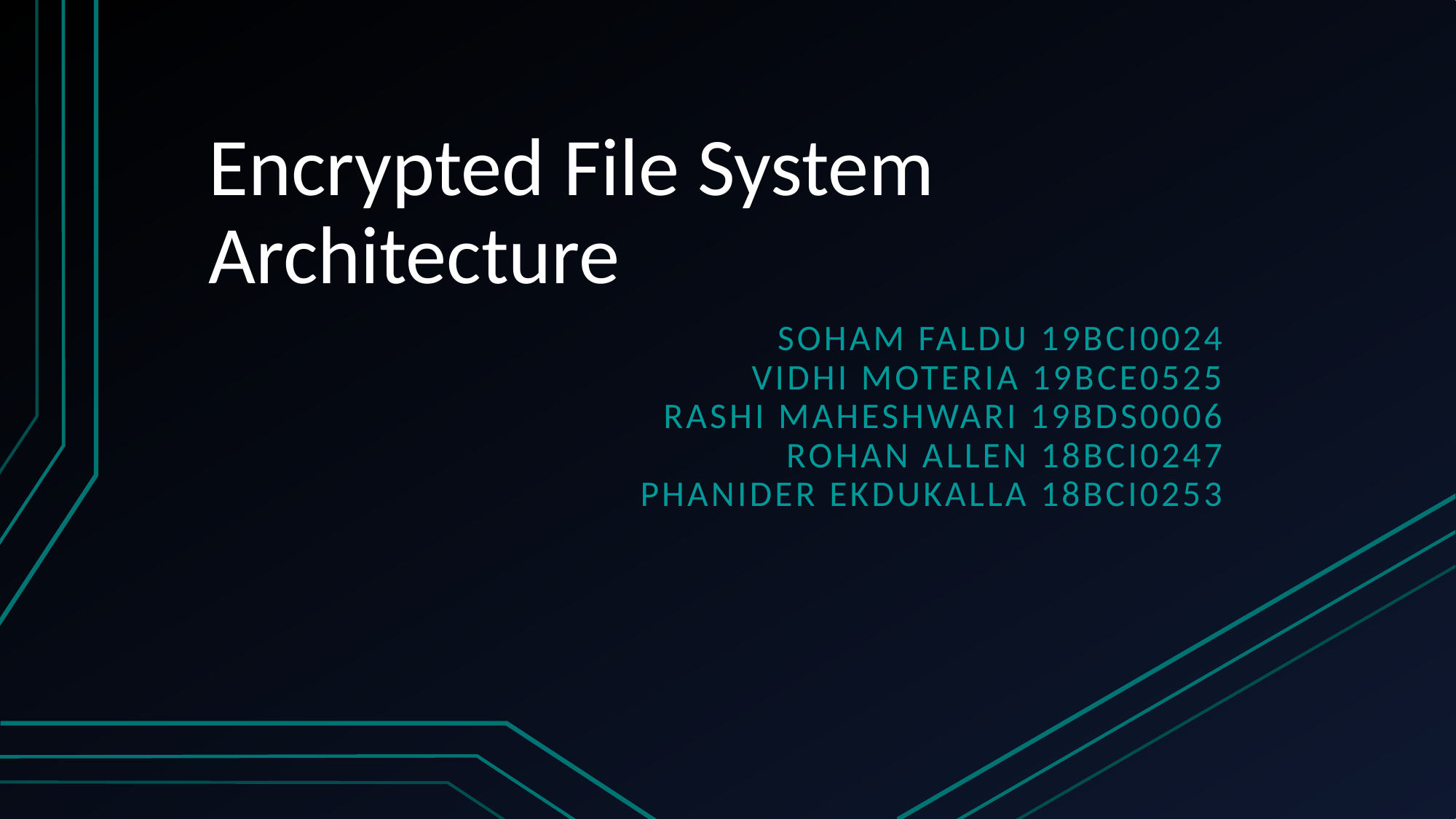

# Encrypted File System Architecture
Soham Faldu 19BCI0024
Vidhi Moteria 19BCE0525
Rashi Maheshwari 19BDS0006
Rohan Allen 18BCI0247
Phanider Ekdukalla 18BCI0253